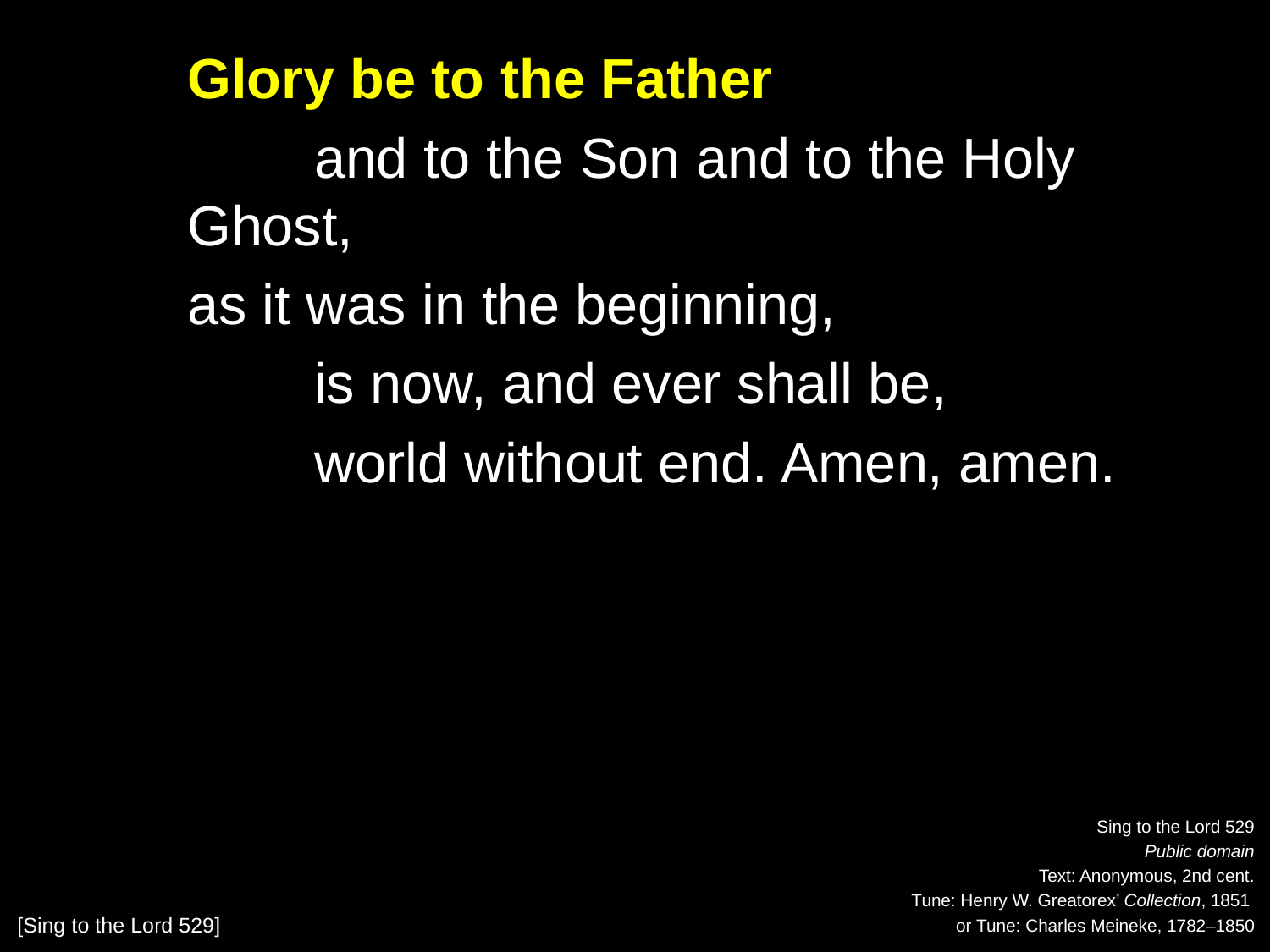

Glory be to the Father
		and to the Son and to the Holy Ghost,
	as it was in the beginning,
		is now, and ever shall be,
		world without end. Amen, amen.
Sing to the Lord 529
Public domain
Text: Anonymous, 2nd cent.
Tune: Henry W. Greatorex’ Collection, 1851
or Tune: Charles Meineke, 1782–1850
[Sing to the Lord 529]